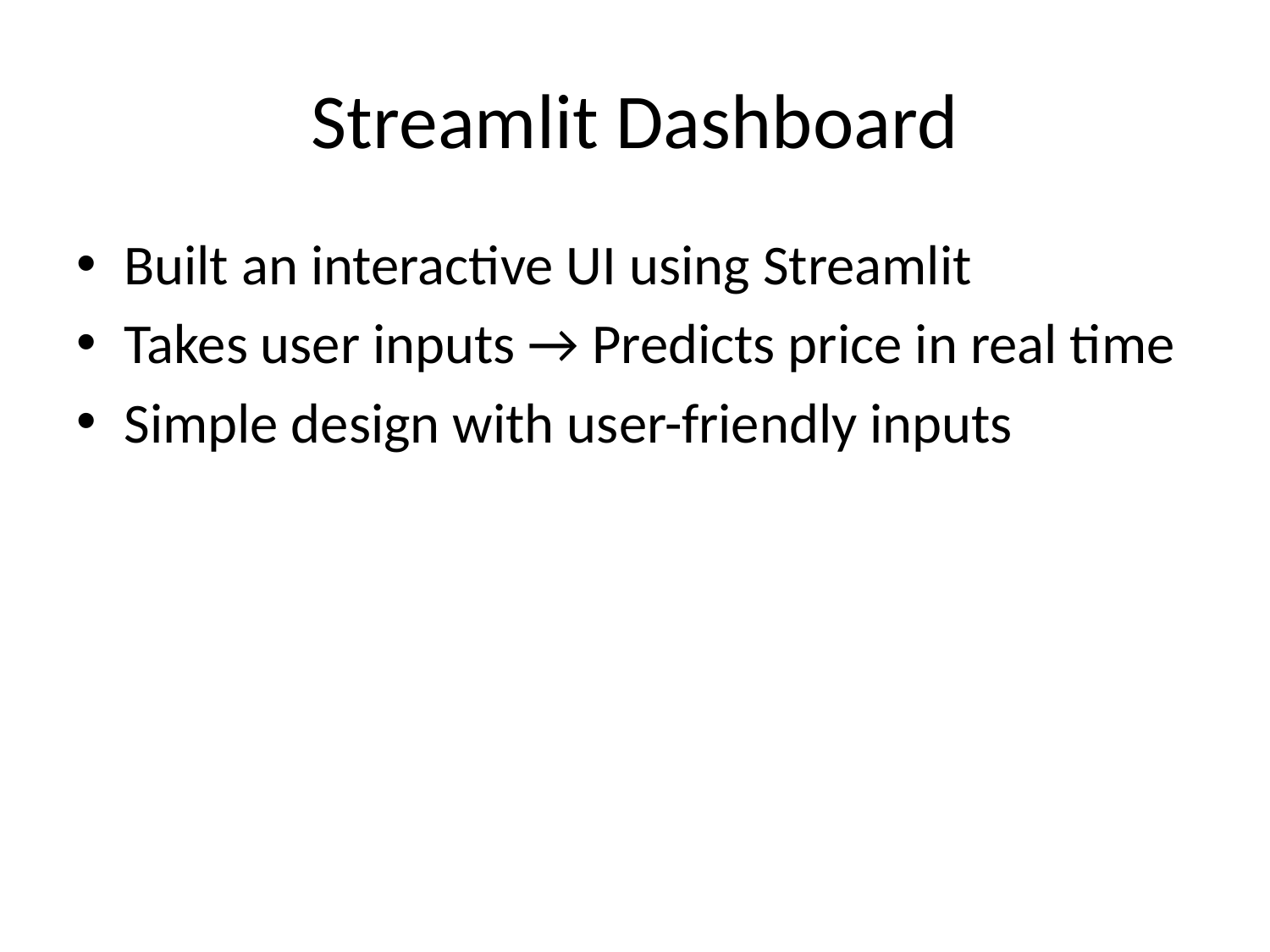

# Streamlit Dashboard
Built an interactive UI using Streamlit
Takes user inputs → Predicts price in real time
Simple design with user-friendly inputs